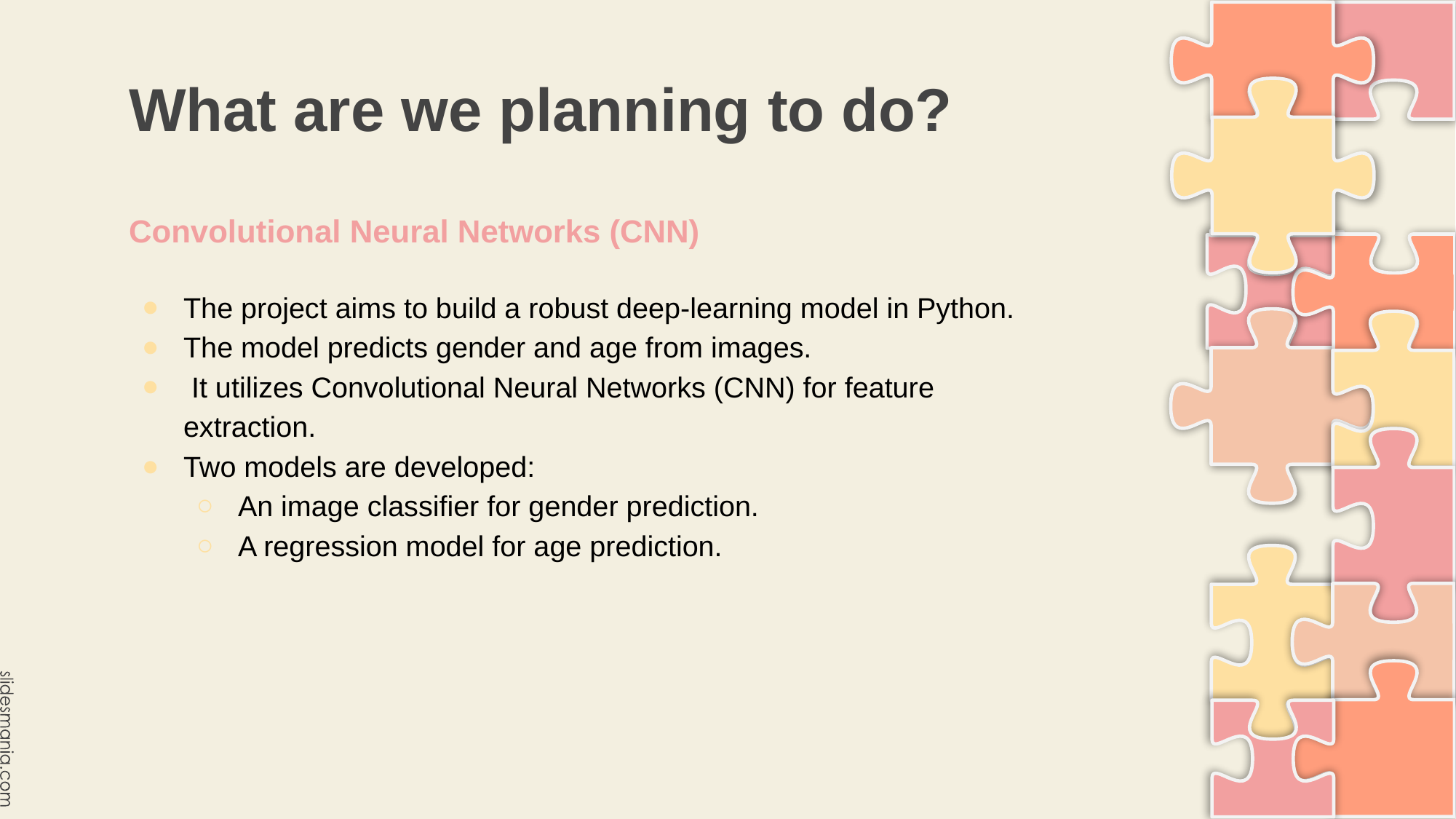

# What are we planning to do?
Convolutional Neural Networks (CNN)
The project aims to build a robust deep-learning model in Python.
The model predicts gender and age from images.
 It utilizes Convolutional Neural Networks (CNN) for feature extraction.
Two models are developed:
An image classifier for gender prediction.
A regression model for age prediction.